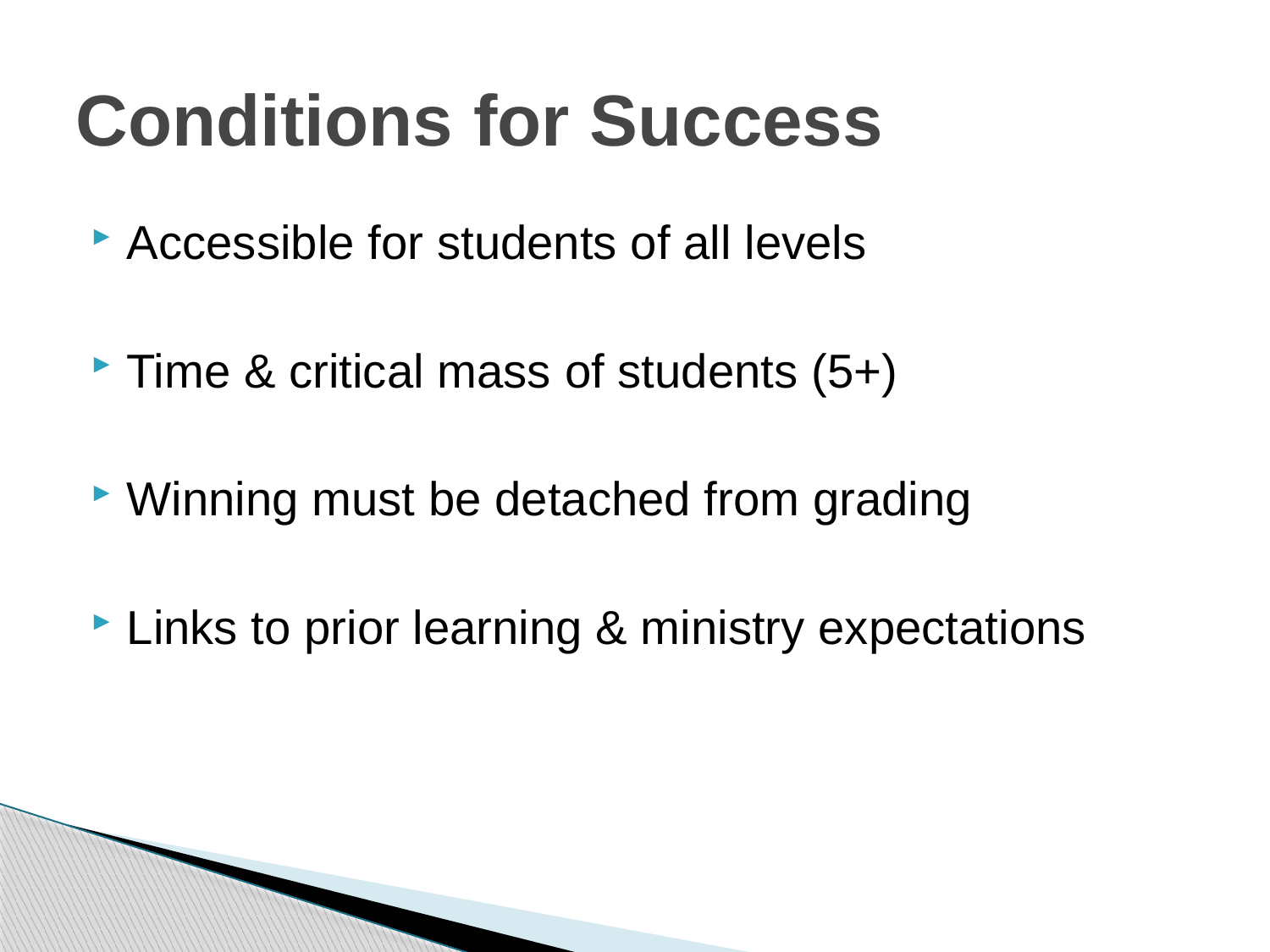

# Conditions for Success
Accessible for students of all levels

Time & critical mass of students (5+)

Winning must be detached from grading

Links to prior learning & ministry expectations